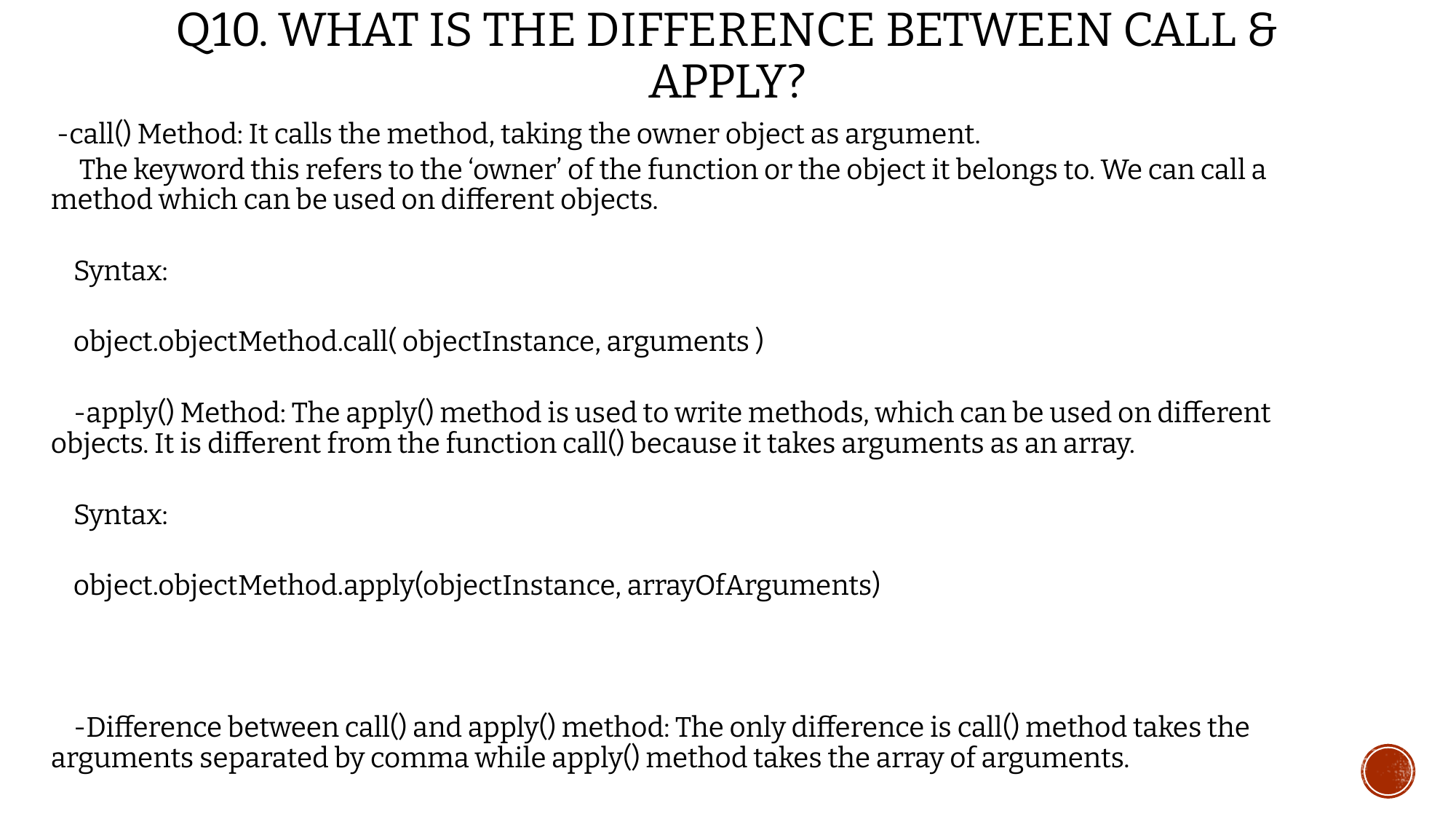

# Q10. What is the difference between Call & Apply?
 -call() Method: It calls the method, taking the owner object as argument.
     The keyword this refers to the ‘owner’ of the function or the object it belongs to. We can call a method which can be used on different objects.

    Syntax:

    object.objectMethod.call( objectInstance, arguments )

    -apply() Method: The apply() method is used to write methods, which can be used on different objects. It is different from the function call() because it takes arguments as an array.

    Syntax:

    object.objectMethod.apply(objectInstance, arrayOfArguments)

    -Difference between call() and apply() method: The only difference is call() method takes the arguments separated by comma while apply() method takes the array of arguments.